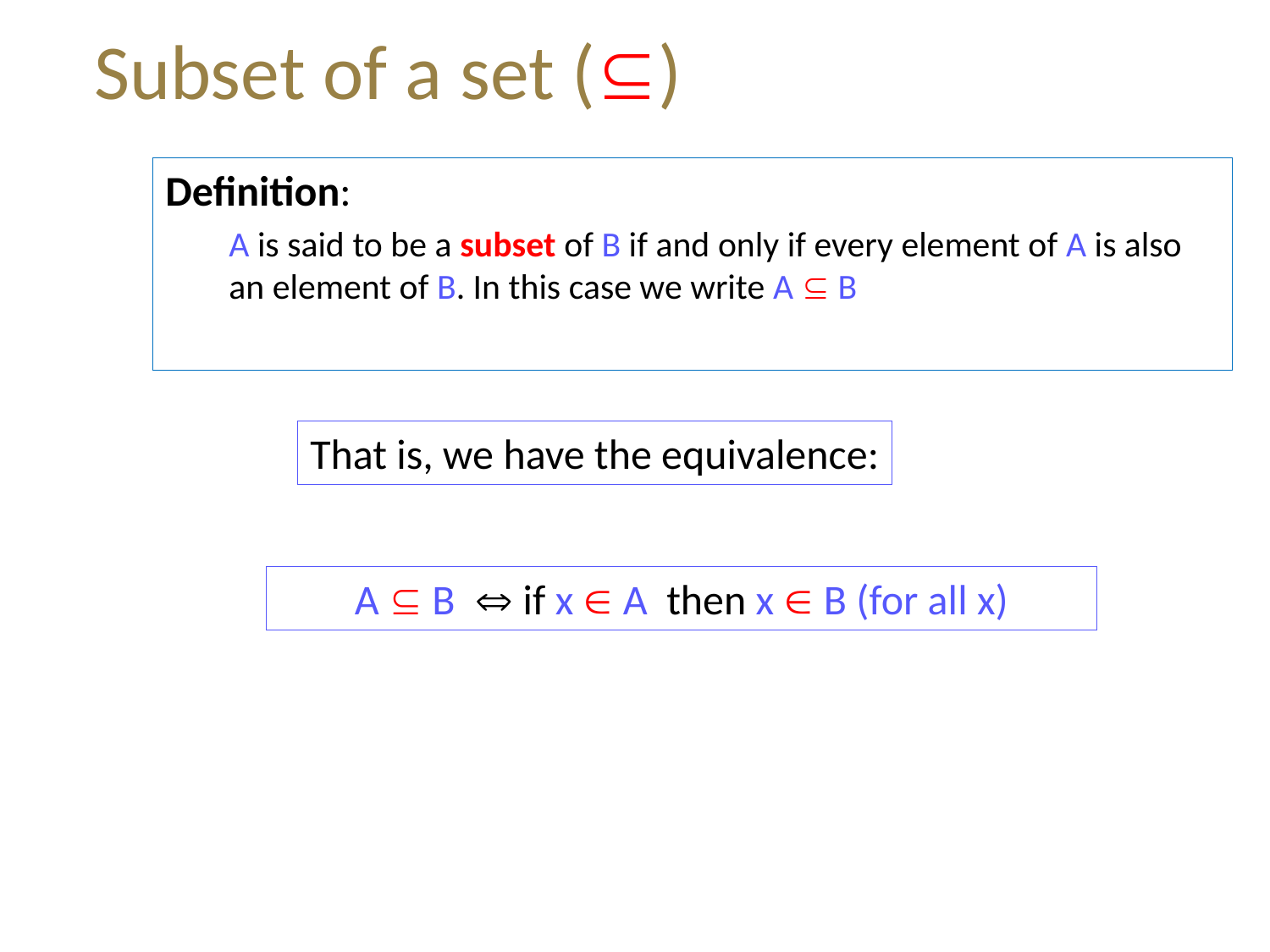

# Subset of a set (⊆)
Definition:
A is said to be a subset of B if and only if every element of A is also an element of B. In this case we write A ⊆ B
That is, we have the equivalence:
A ⊆ B  ⇔ if x ∈ A  then x ∈ B (for all x)